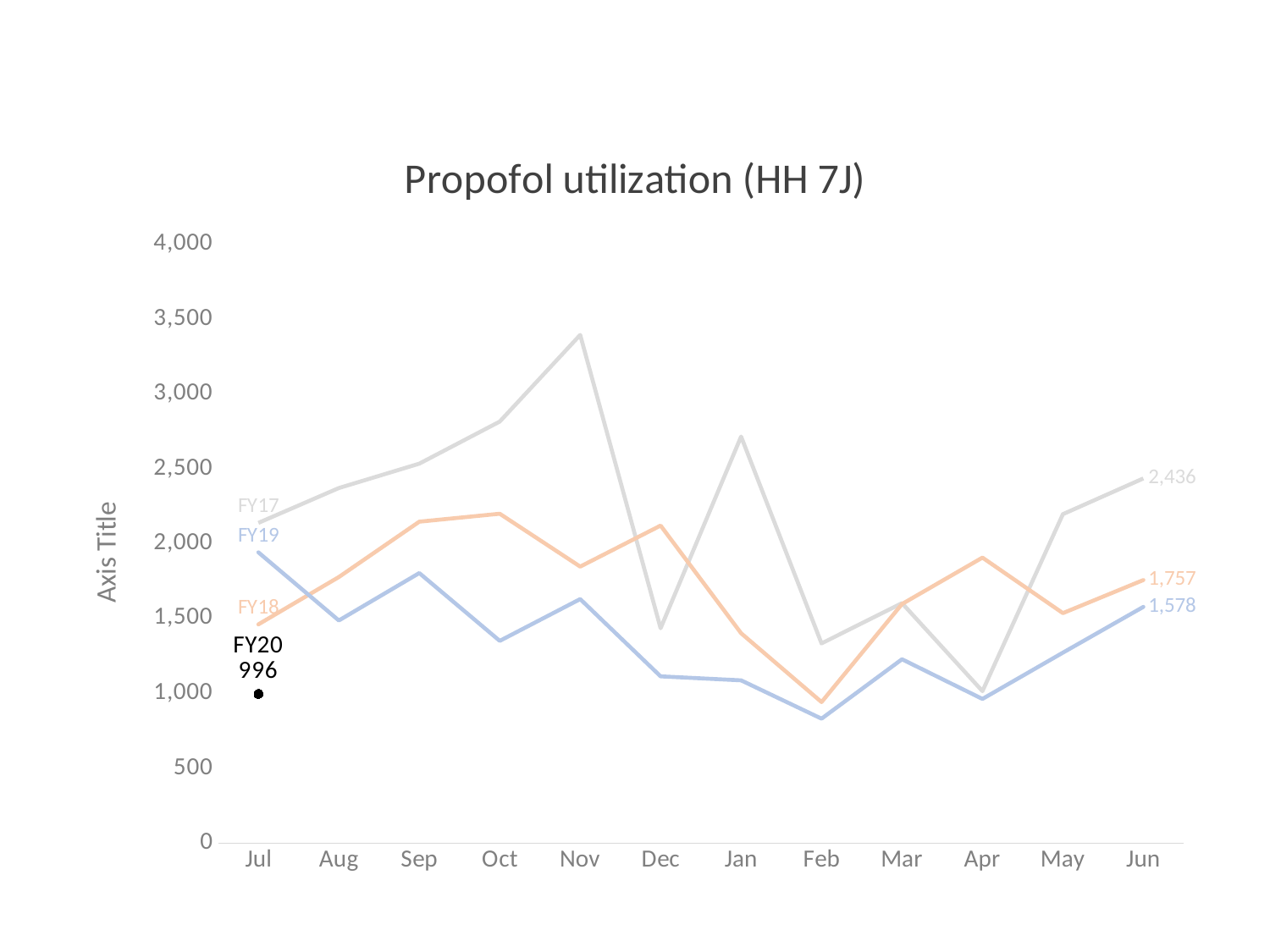

### Chart: Propofol utilization (HH 7J)

| Category | FY17 | FY18 | FY19 | FY20 |
|---|---|---|---|---|
| 43282 | 2139.0 | 1461.0 | 1942.0 | 996.0 |
| 43313 | 2372.0 | 1777.0 | 1487.0 | None |
| 43344 | 2535.0 | 2147.0 | 1804.0 | None |
| 43374 | 2816.0 | 2200.0 | 1351.0 | None |
| 43405 | 3395.0 | 1847.0 | 1630.0 | None |
| 43435 | 1435.0 | 2121.0 | 1114.0 | None |
| 43466 | 2716.0 | 1402.0 | 1087.0 | None |
| 43497 | 1334.0 | 942.0 | 831.0 | None |
| 43525 | 1603.0 | 1597.0 | 1228.0 | None |
| 43556 | 1015.0 | 1907.0 | 963.0 | None |
| 43586 | 2197.0 | 1536.0 | 1272.0 | None |
| 43617 | 2436.0 | 1757.0 | 1578.0 | None |